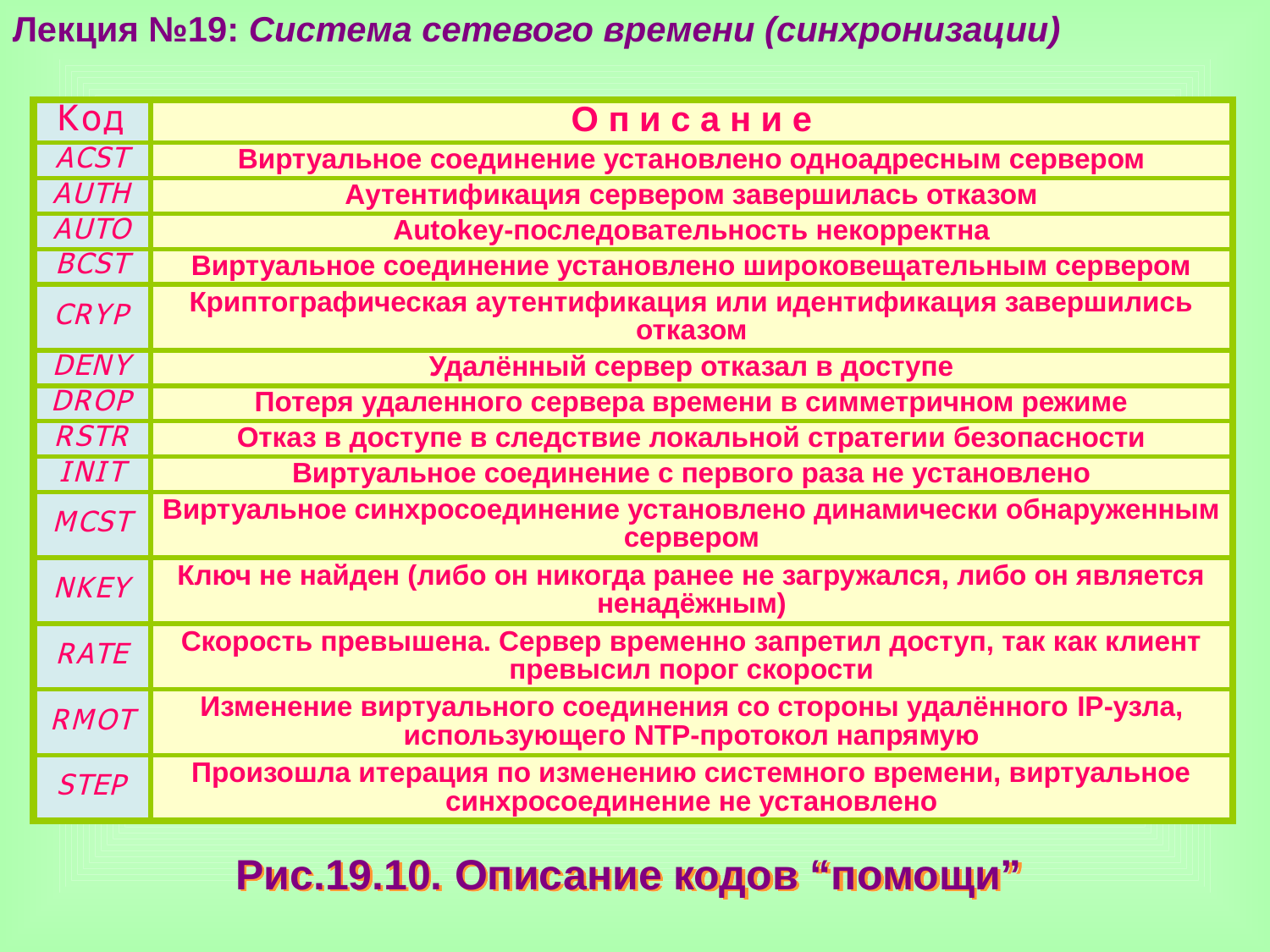

Лекция №19: Система сетевого времени (синхронизации)
| Код | О п и с а н и е |
| --- | --- |
| ACST | Виртуальное соединение установлено одноадресным сервером |
| AUTH | Аутентификация сервером завершилась отказом |
| AUTO | Autokey-последовательность некорректна |
| BCST | Виртуальное соединение установлено широковещательным сервером |
| CRYP | Криптографическая аутентификация или идентификация завершились отказом |
| DENY | Удалённый сервер отказал в доступе |
| DROP | Потеря удаленного сервера времени в симметричном режиме |
| RSTR | Отказ в доступе в следствие локальной стратегии безопасности |
| INIT | Виртуальное соединение с первого раза не установлено |
| MCST | Виртуальное синхросоединение установлено динамически обнаруженным сервером |
| NKEY | Ключ не найден (либо он никогда ранее не загружался, либо он является ненадёжным) |
| RATE | Скорость превышена. Сервер временно запретил доступ, так как клиент превысил порог скорости |
| RMOT | Изменение виртуального соединения со стороны удалённого IP-узла, использующего NTP-протокол напрямую |
| STEP | Произошла итерация по изменению системного времени, виртуальное синхросоединение не установлено |
Рис.19.10. Описание кодов “помощи”